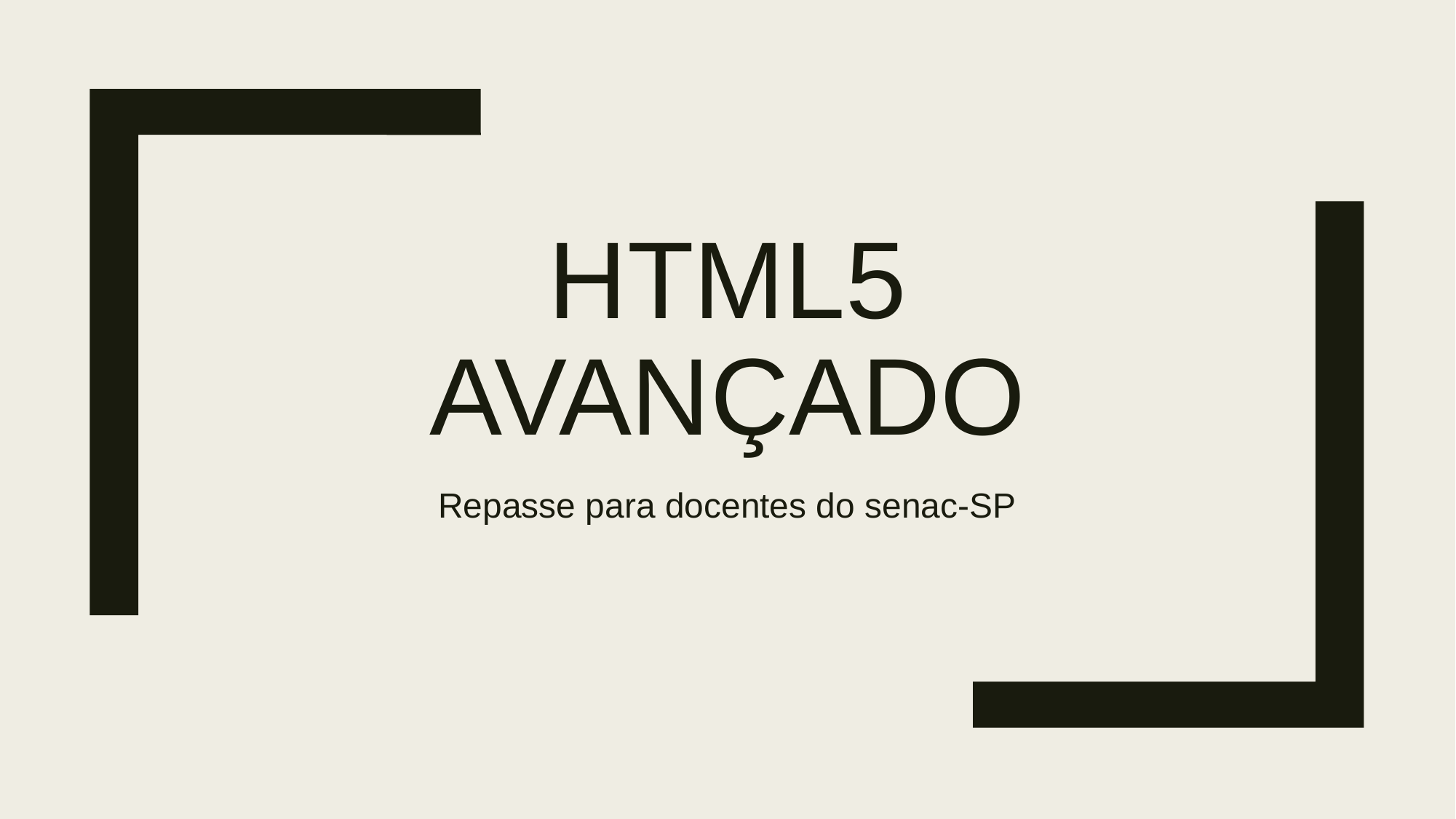

# Html5 avançado
Repasse para docentes do senac-SP